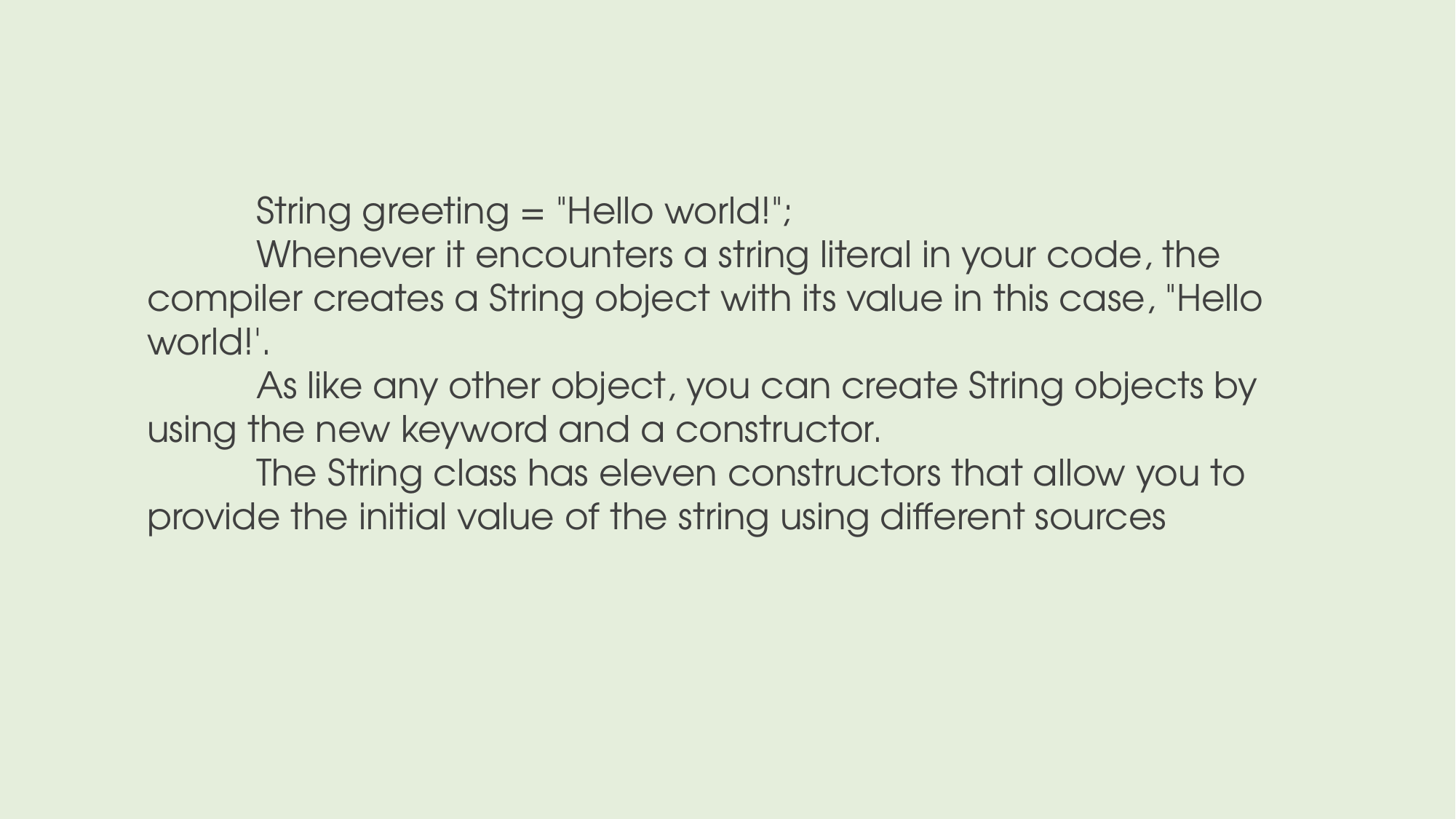

String greeting = "Hello world!";
	Whenever it encounters a string literal in your code, the compiler creates a String object with its value in this case, "Hello world!'.
	As like any other object, you can create String objects by using the new keyword and a constructor.
	The String class has eleven constructors that allow you to provide the initial value of the string using different sources